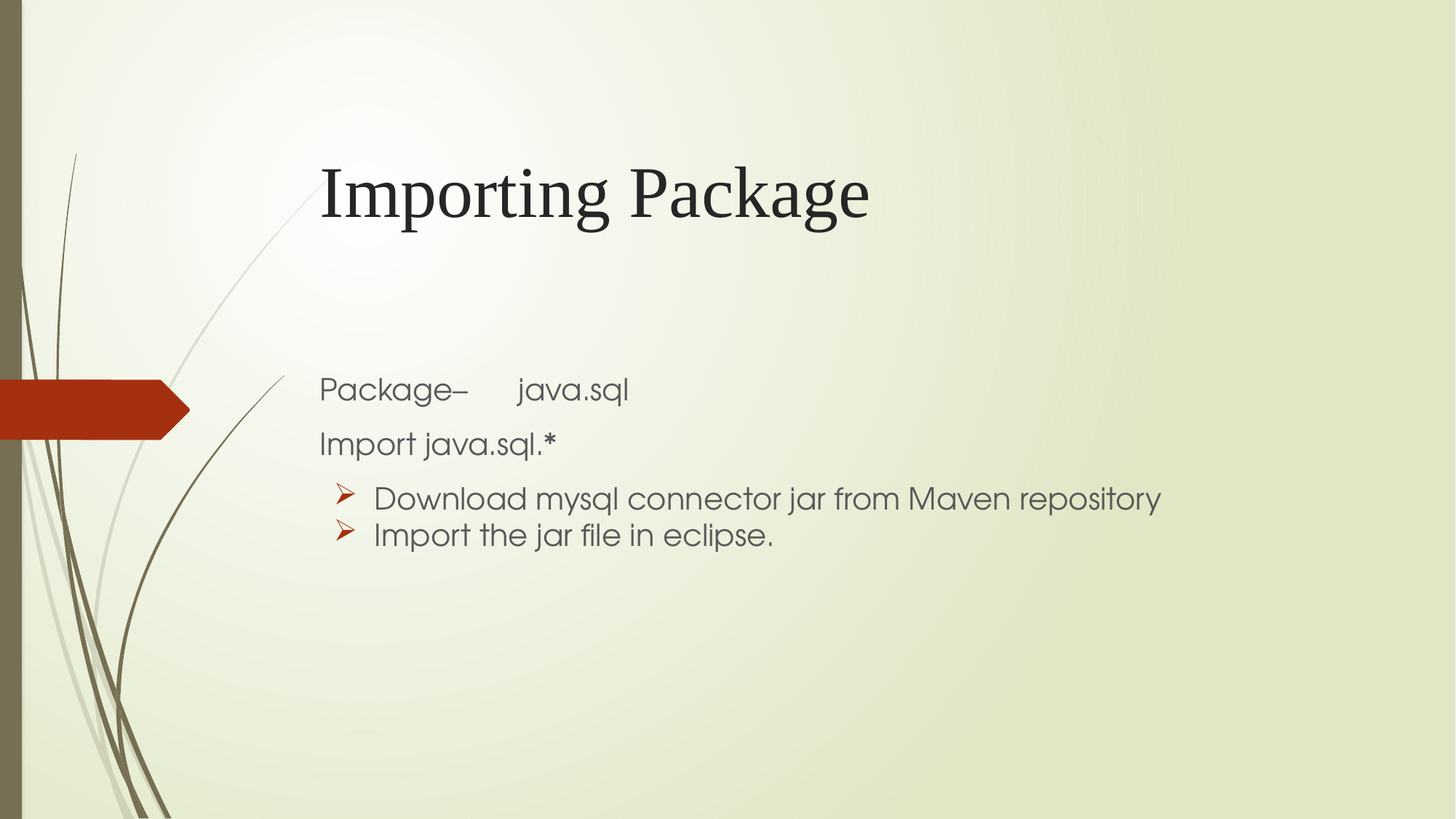

# Importing Package
Package–      java.sql
Import java.sql.*
Download mysql connector jar from Maven repository
Import the jar file in eclipse.